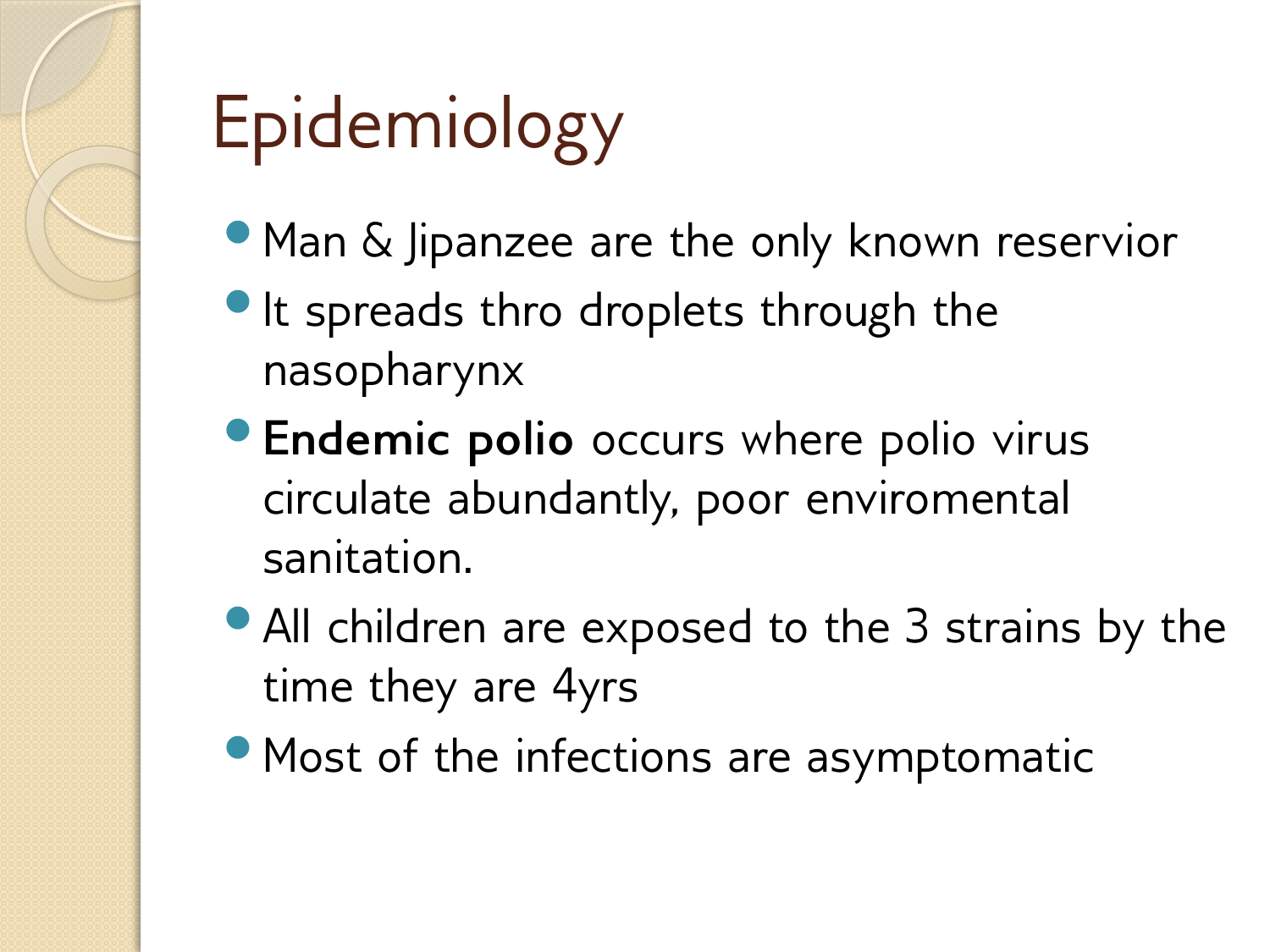

# Epidemiology
Man & Jipanzee are the only known reservior
It spreads thro droplets through the nasopharynx
Endemic polio occurs where polio virus circulate abundantly, poor enviromental sanitation.
All children are exposed to the 3 strains by the time they are 4yrs
Most of the infections are asymptomatic